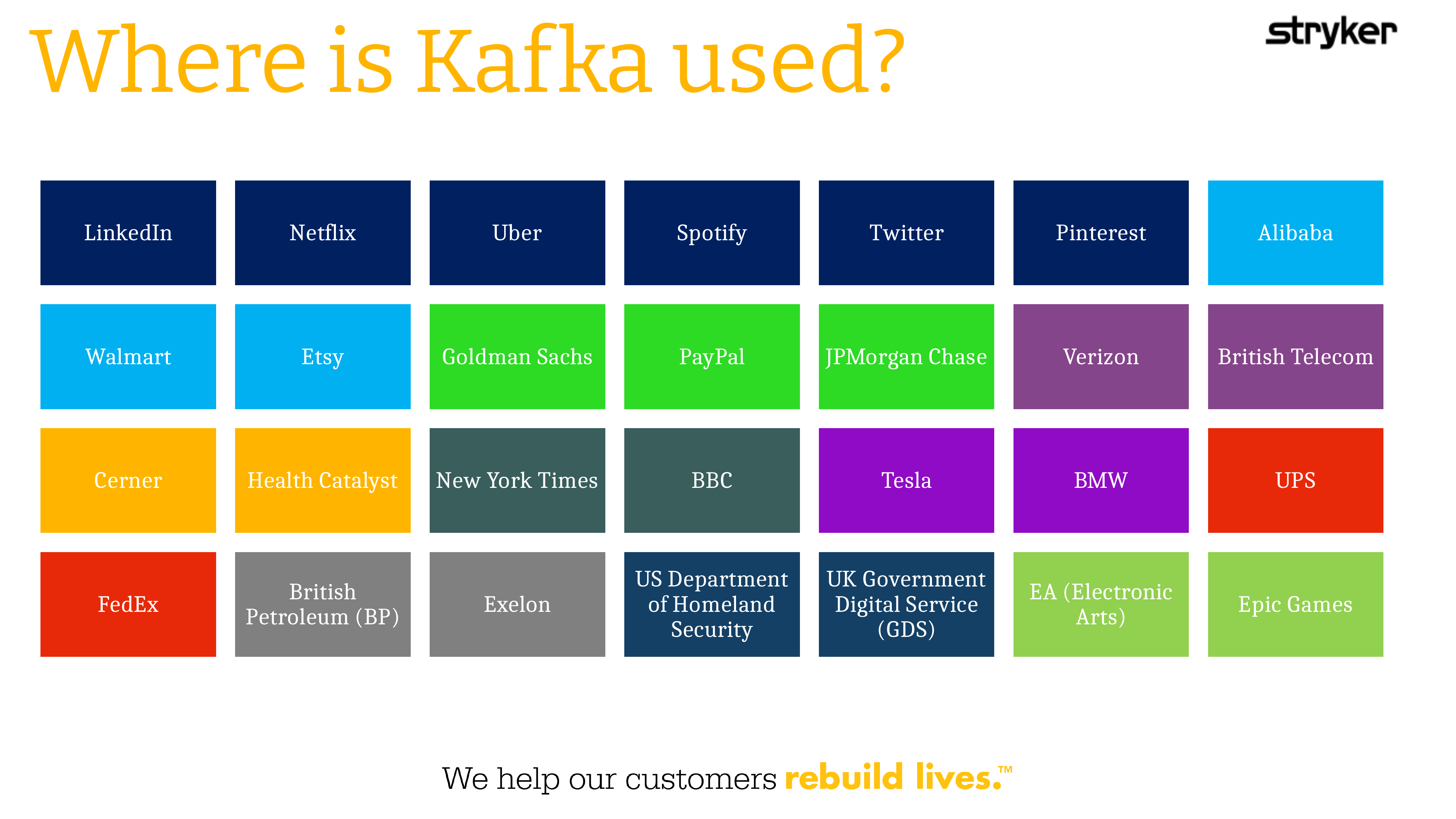

Where is Kafka used?
LinkedIn
Netflix
Uber
Spotify
Twitter
Pinterest
Alibaba
Walmart
Etsy
Goldman Sachs
PayPal
JPMorgan Chase
Verizon
British Telecom
Cerner
Health Catalyst
New York Times
BBC
Tesla
BMW
UPS
FedEx
British Petroleum (BP)
Exelon
US Department of Homeland Security
UK Government Digital Service (GDS)
EA (Electronic Arts)
Epic Games